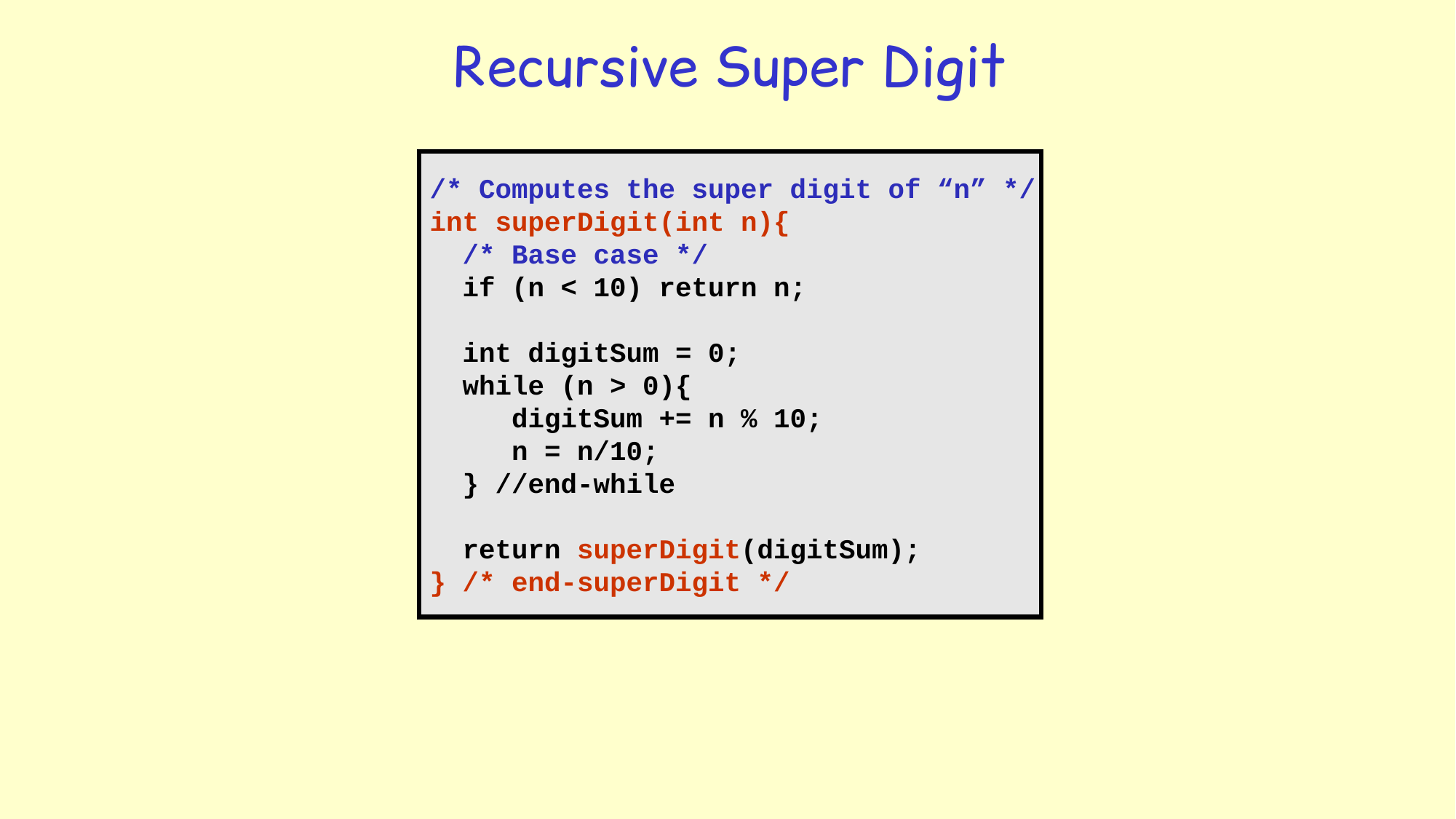

# Recursive Super Digit
/* Computes the super digit of “n” */
int superDigit(int n){
  /* Base case */
  if (n < 10) return n;

  int digitSum = 0;
  while (n > 0){
     digitSum += n % 10;
     n = n/10;
  } //end-while

  return superDigit(digitSum);
} /* end-superDigit */